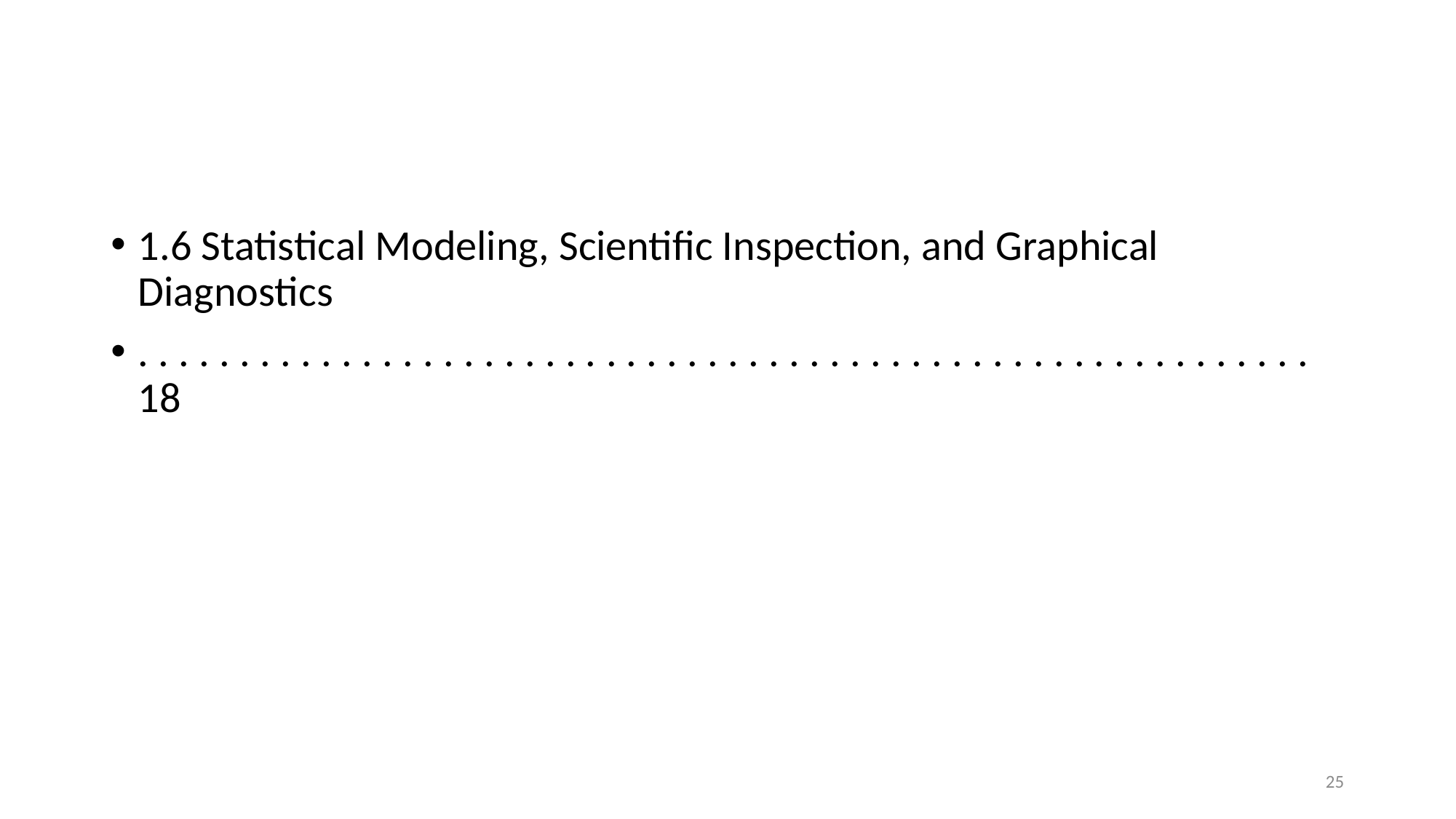

#
1.6 Statistical Modeling, Scientific Inspection, and Graphical Diagnostics
. . . . . . . . . . . . . . . . . . . . . . . . . . . . . . . . . . . . . . . . . . . . . . . . . . . . . . . . . . 18
25